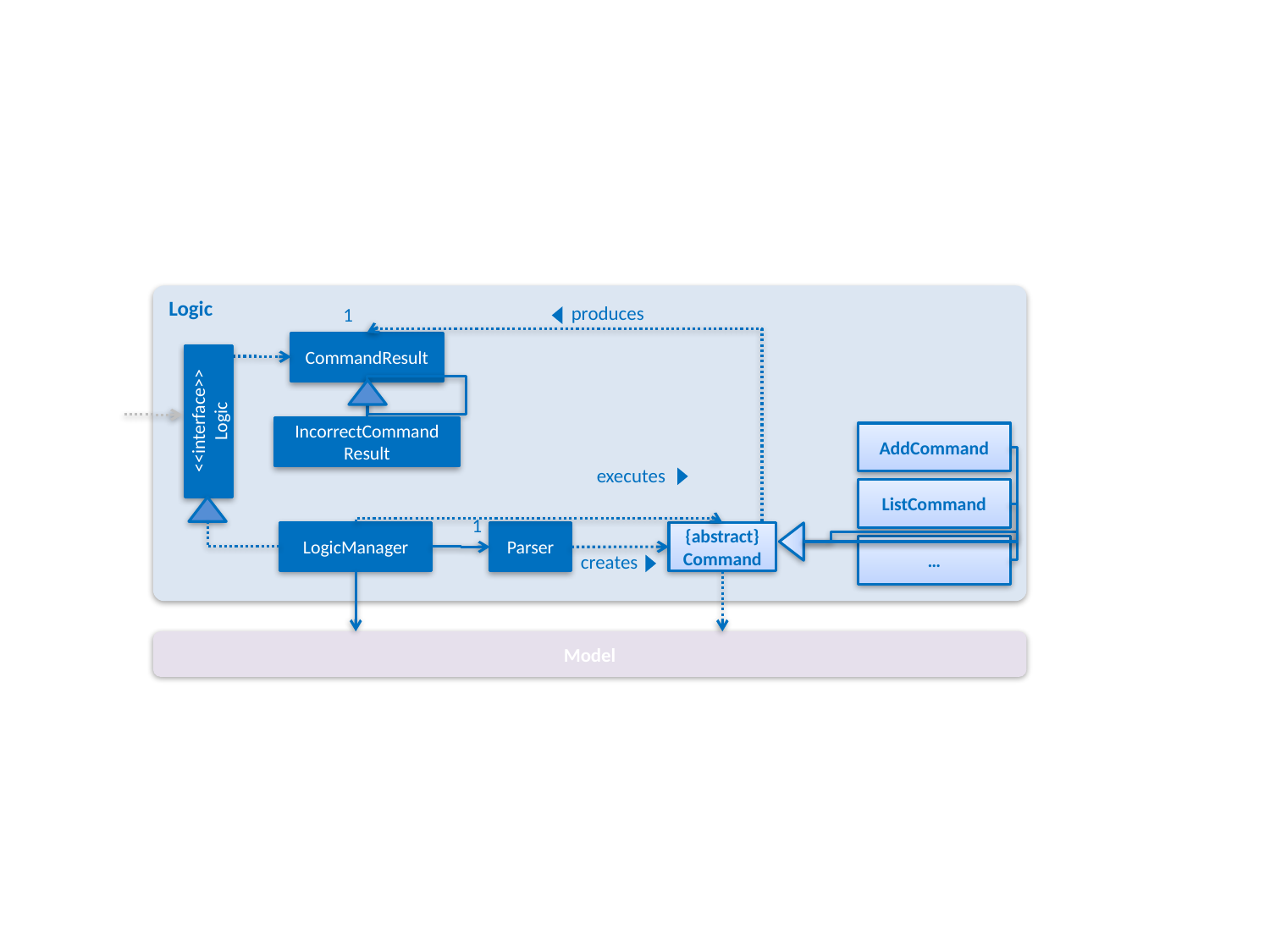

Logic
produces

1
CommandResult

<<interface>>
Logic
IncorrectCommand
Result
AddCommand
executes

ListCommand

1
LogicManager
{abstract}
Command
Parser

…
creates

Model